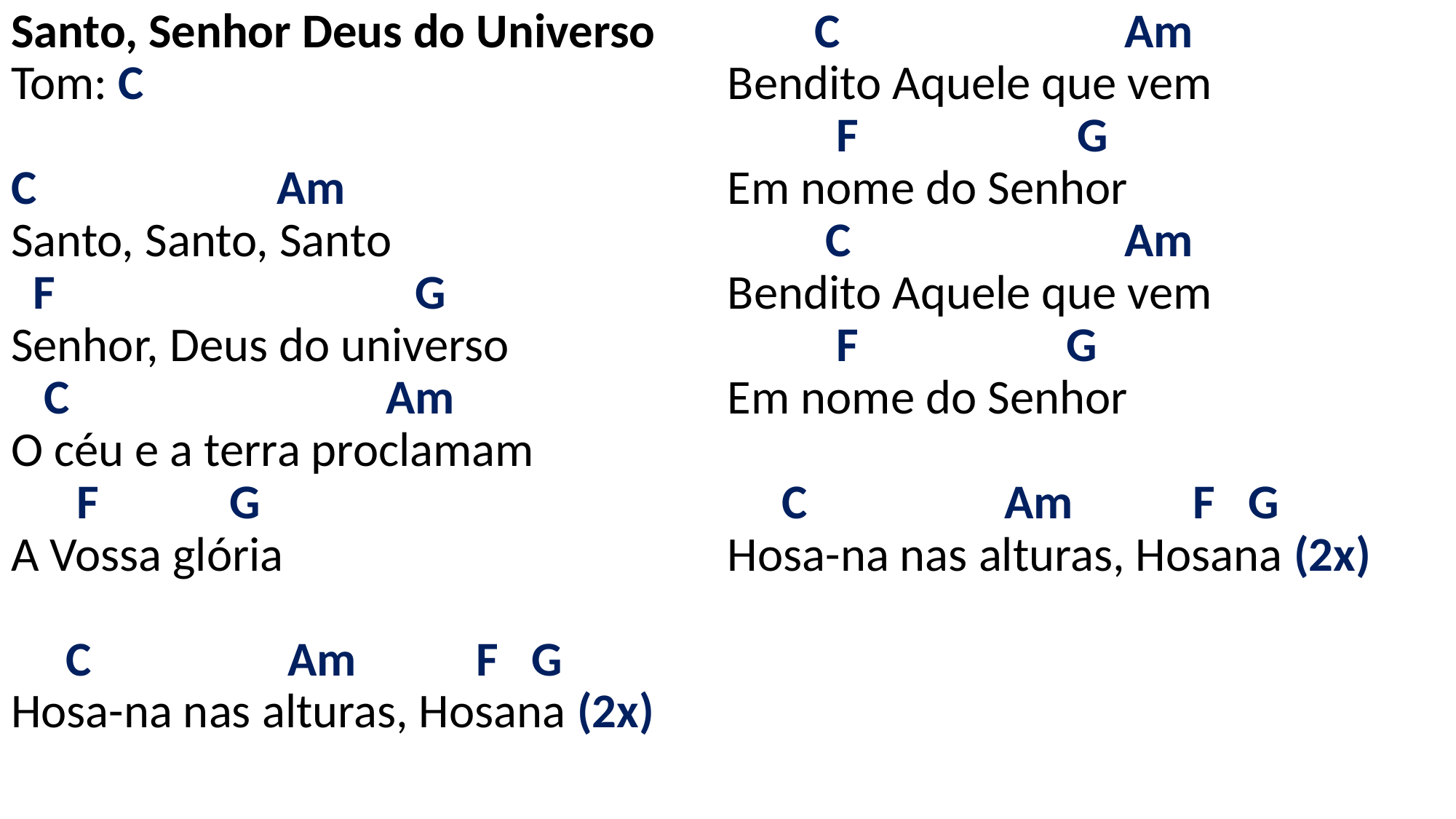

# Santo, Senhor Deus do Universo Tom: C   C                      Am Santo, Santo, Santo F                                 G Senhor, Deus do universo C                             Am O céu e a terra proclamam F            G A Vossa glória   C                  Am           F   G Hosa-na nas alturas, Hosana (2x)   C                          Am Bendito Aquele que vem F                    G Em nome do Senhor C                         Am Bendito Aquele que vem F                   G Em nome do Senhor   C                  Am           F   G Hosa-na nas alturas, Hosana (2x)